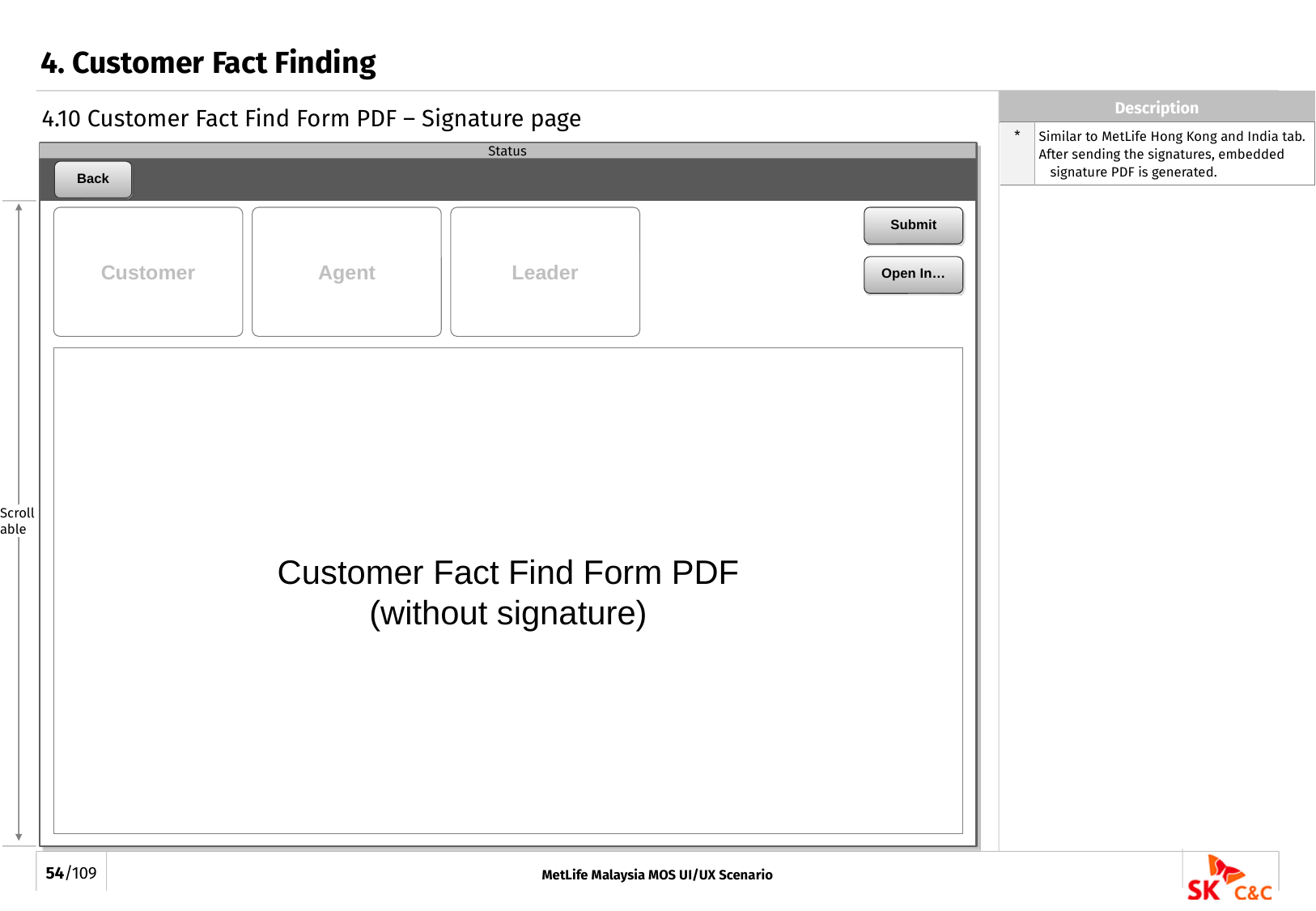

# 4. Customer Fact Finding
4.10 Customer Fact Find Form PDF – Signature page
| \* | Similar to MetLife Hong Kong and India tab. After sending the signatures, embedded signature PDF is generated. |
| --- | --- |

Status

Back

Scroll
able
Customer
Agent
Leader
Submit
Open In…
Customer Fact Find Form PDF
(without signature)